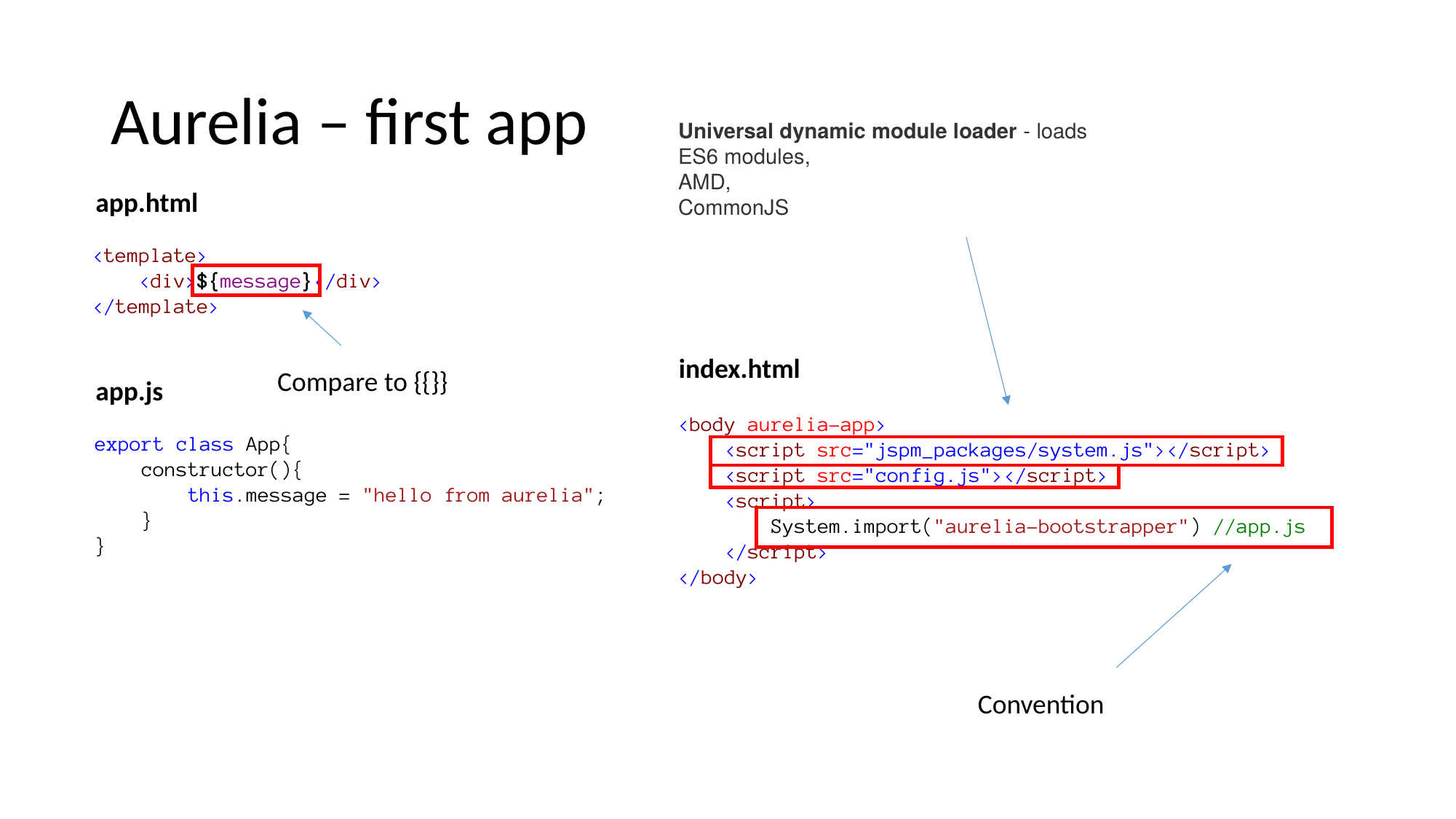

# Aurelia – first app
Universal dynamic module loader - loads
ES6 modules,
AMD,
CommonJS
app.html
<template>
    <div>${message}</div>
</template>

index.html
Compare to {{}}
app.js
<body aurelia-app>
    <script src="jspm_packages/system.js"></script>
    <script src="config.js"></script>
    <script>
        System.import("aurelia-bootstrapper") //app.js
    </script>
</body>
export class App{
    constructor(){
        this.message = "hello from aurelia";
    }
}

Convention